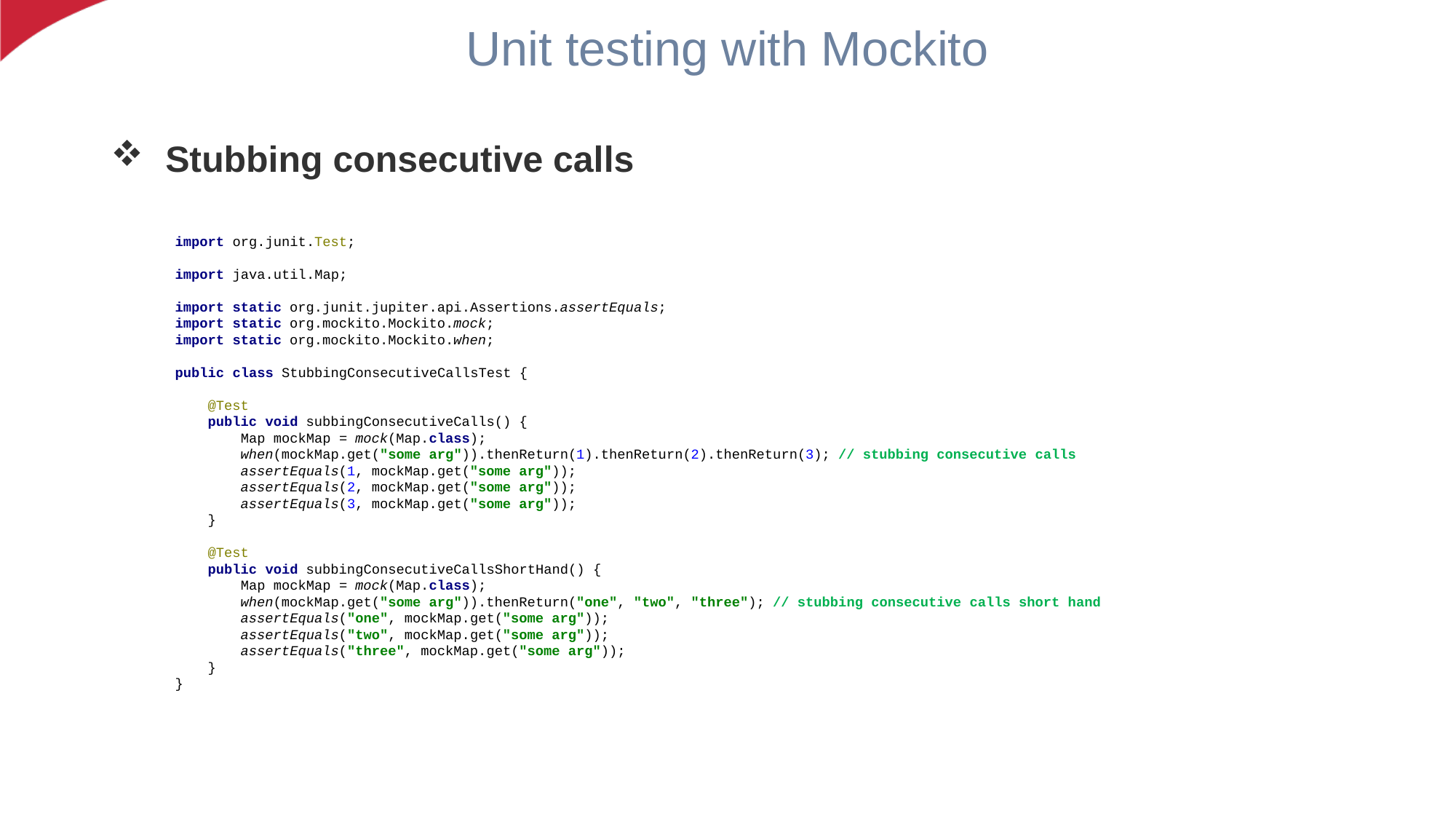

Unit testing with Mockito
Stubbing consecutive calls

import org.junit.Test;
import java.util.Map;
import static org.junit.jupiter.api.Assertions.assertEquals;
import static org.mockito.Mockito.mock;
import static org.mockito.Mockito.when;
public class StubbingConsecutiveCallsTest {
    @Test
    public void subbingConsecutiveCalls() {
        Map mockMap = mock(Map.class);
        when(mockMap.get("some arg")).thenReturn(1).thenReturn(2).thenReturn(3); // stubbing consecutive calls
        assertEquals(1, mockMap.get("some arg"));
        assertEquals(2, mockMap.get("some arg"));
        assertEquals(3, mockMap.get("some arg"));
    }
    @Test
    public void subbingConsecutiveCallsShortHand() {
        Map mockMap = mock(Map.class);
        when(mockMap.get("some arg")).thenReturn("one", "two", "three"); // stubbing consecutive calls short hand
        assertEquals("one", mockMap.get("some arg"));
        assertEquals("two", mockMap.get("some arg"));
        assertEquals("three", mockMap.get("some arg"));
    }
}